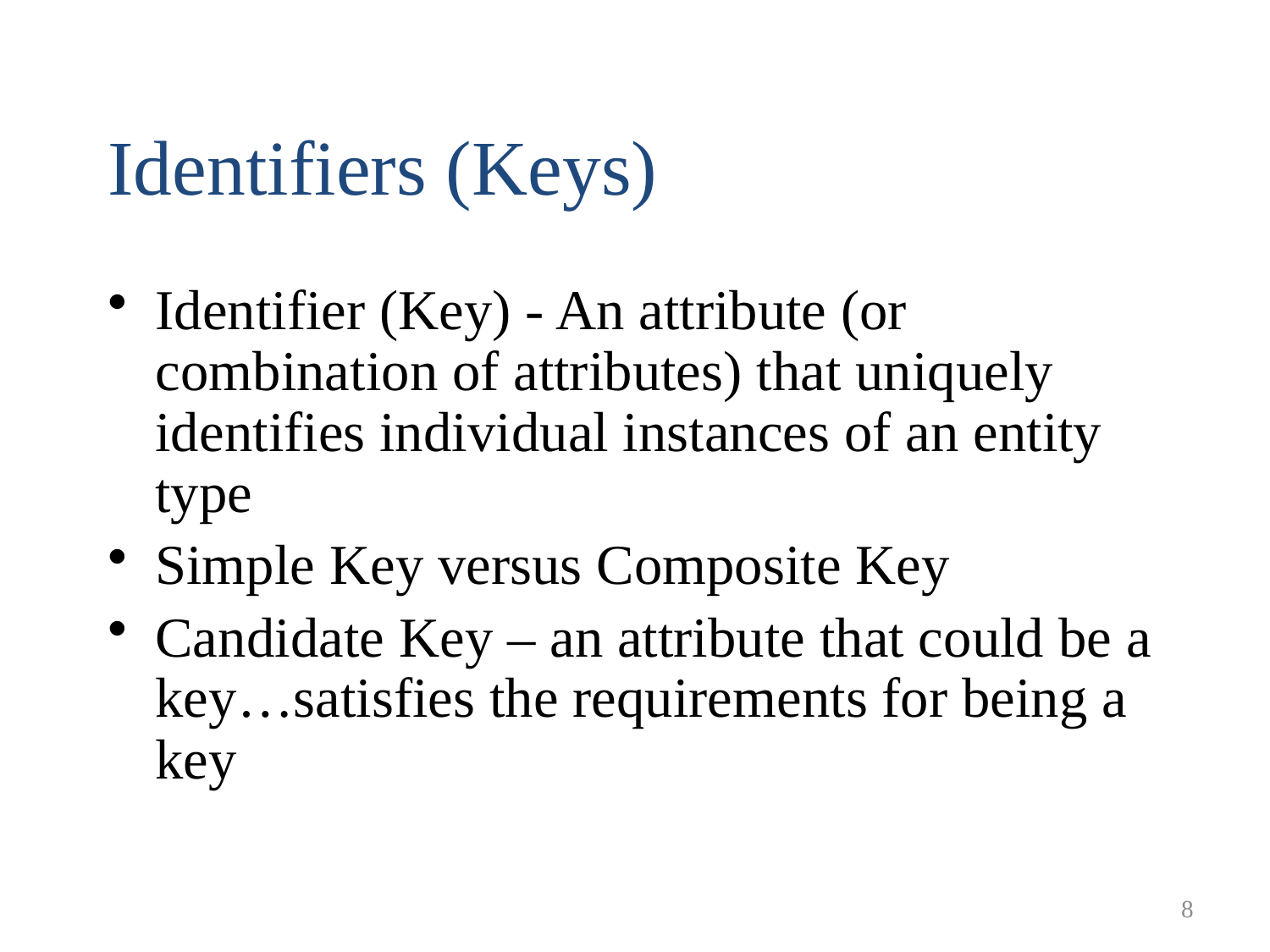

Identifiers (Keys)
Identifier (Key) - An attribute (or combination of attributes) that uniquely identifies individual instances of an entity type
Simple Key versus Composite Key
Candidate Key – an attribute that could be a key…satisfies the requirements for being a key
8